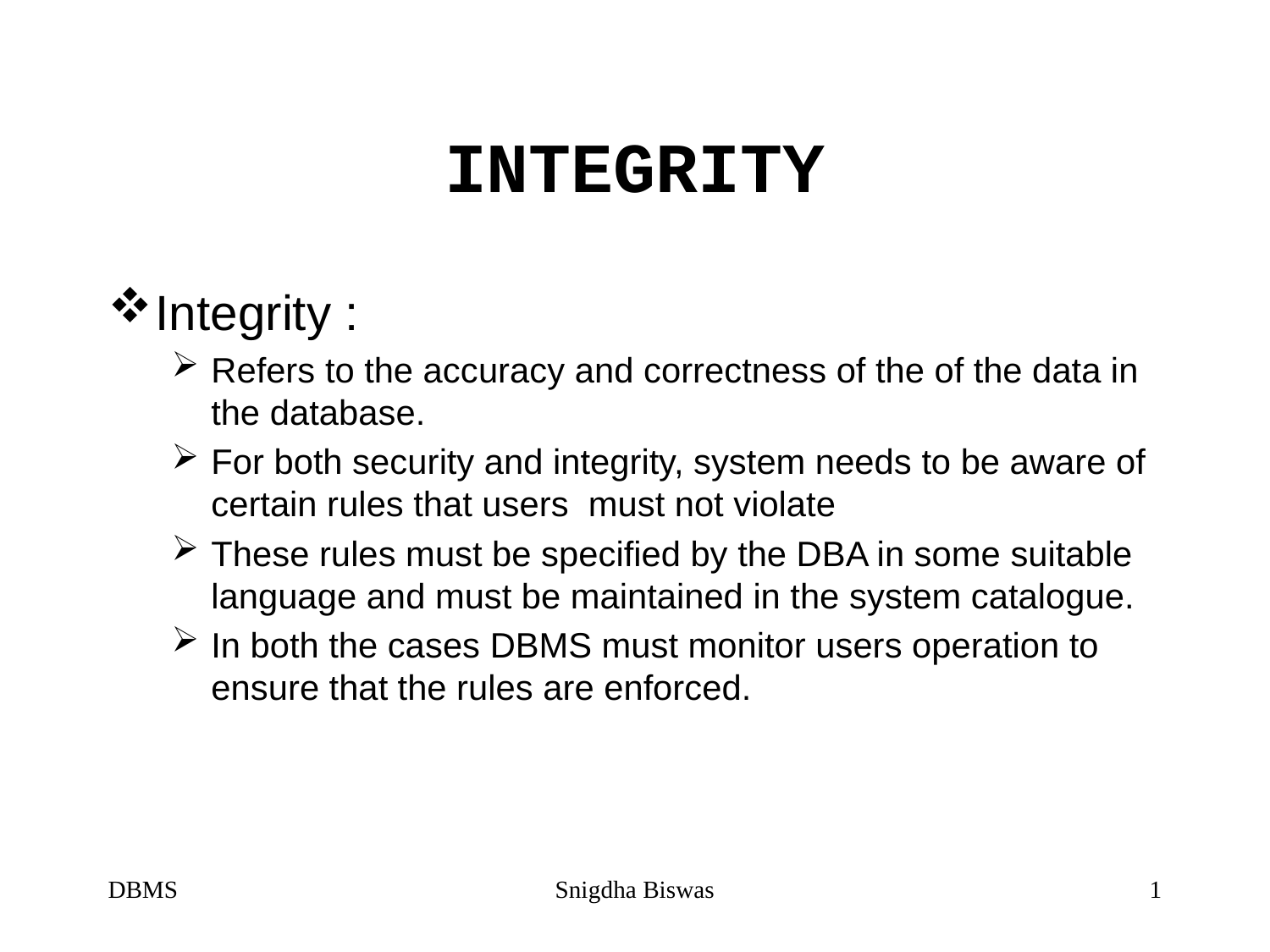

# INTEGRITY
Integrity :
Refers to the accuracy and correctness of the of the data in the database.
For both security and integrity, system needs to be aware of certain rules that users  must not violate
These rules must be specified by the DBA in some suitable language and must be maintained in the system catalogue.
In both the cases DBMS must monitor users operation to ensure that the rules are enforced.

DBMS
Snigdha Biswas
1